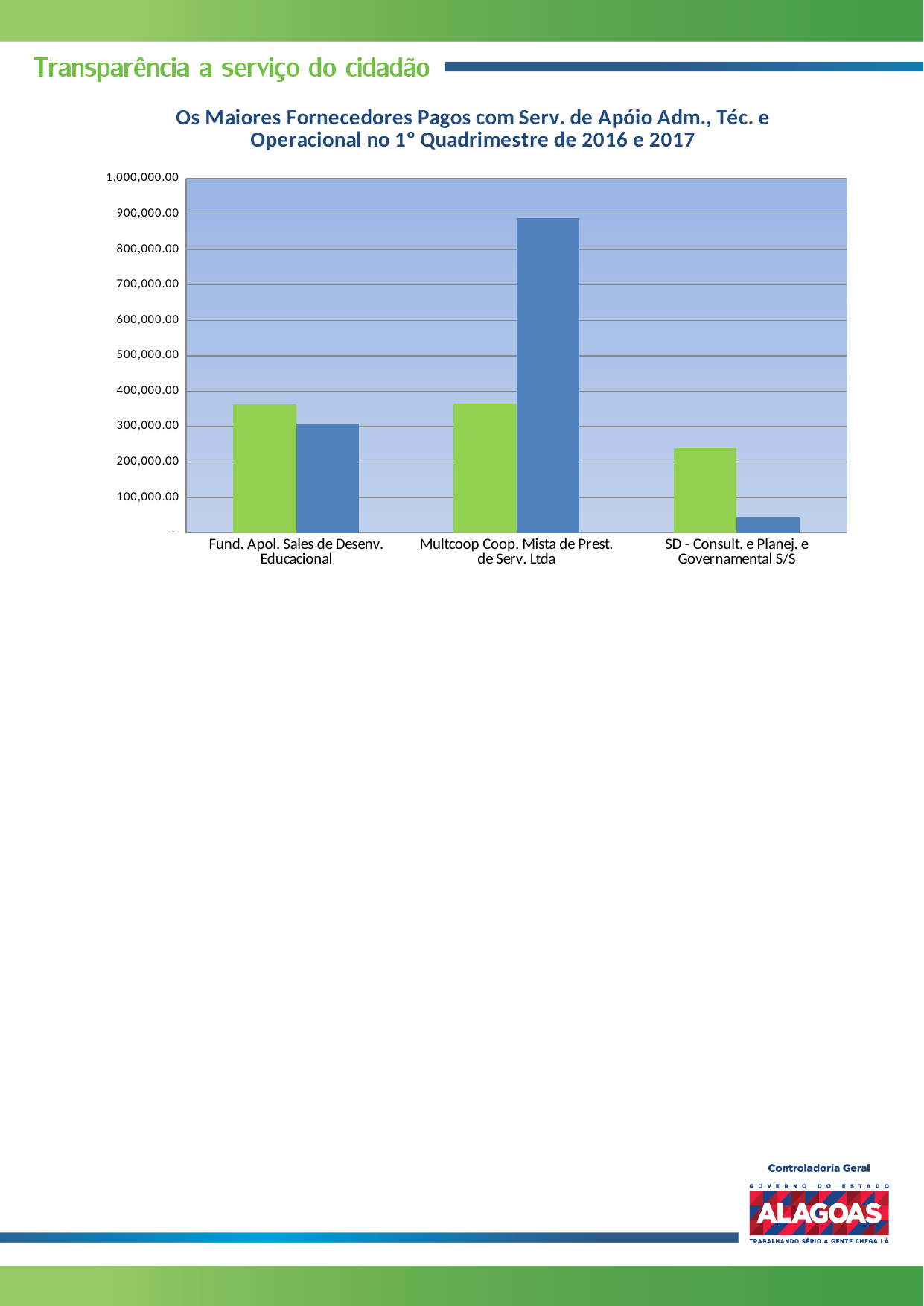

### Chart: Os Maiores Fornecedores Pagos com Serv. de Apóio Adm., Téc. e Operacional no 1º Quadrimestre de 2016 e 2017

| Category |  |  |
|---|---|---|
| Fund. Apol. Sales de Desenv. Educacional | 363563.68 | 309314.19 |
| Multcoop Coop. Mista de Prest. de Serv. Ltda | 364144.95 | 887735.81 |
| SD - Consult. e Planej. e Governamental S/S | 238214.0 | 43827.0 |